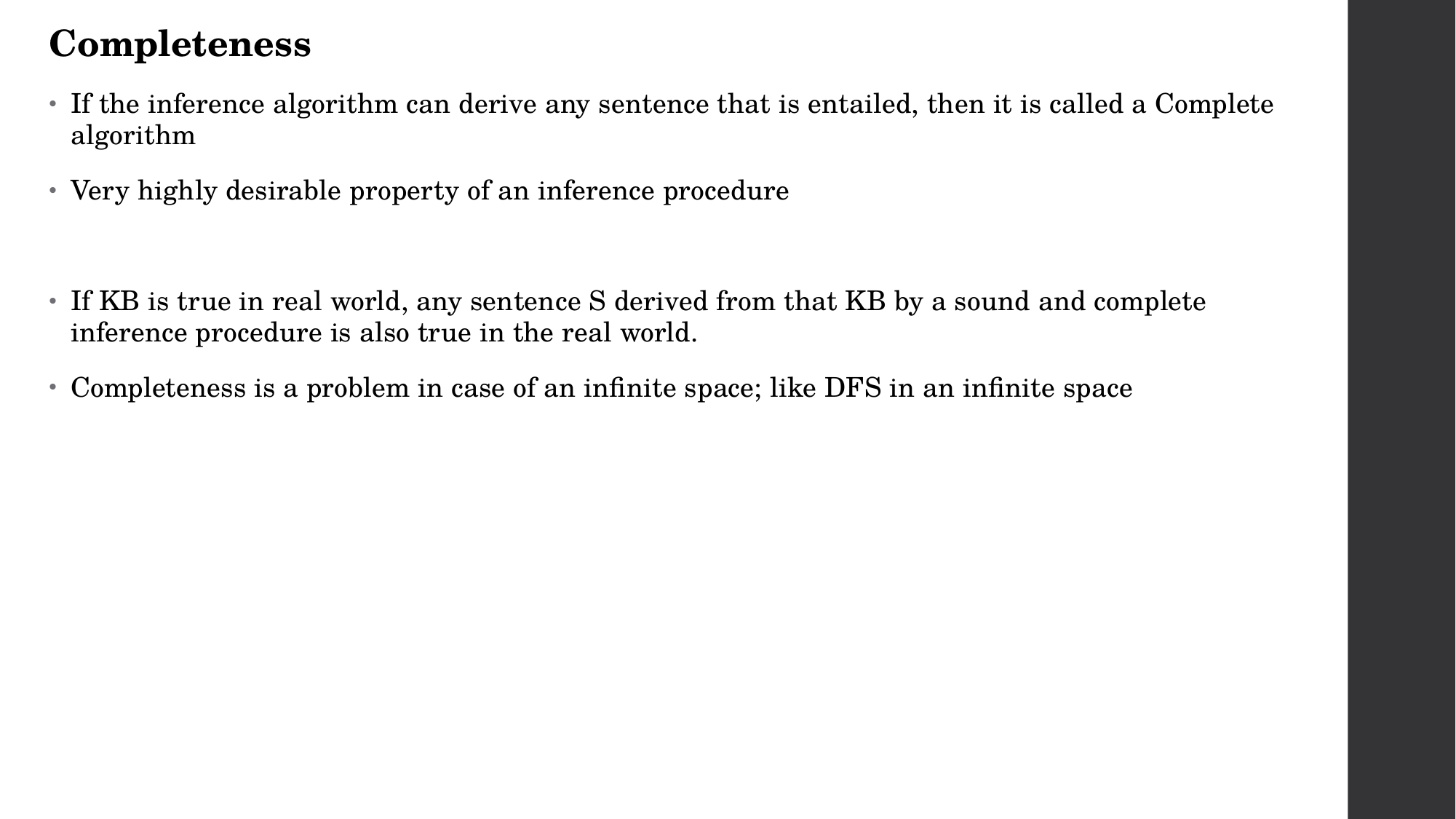

Completeness
If the inference algorithm can derive any sentence that is entailed, then it is called a Complete  algorithm
Very highly desirable property of an inference procedure

If KB is true in real world, any sentence S derived from that KB by a sound and complete inference procedure is also true in the real world.
Completeness is a problem in case of an infinite space; like DFS in an infinite space